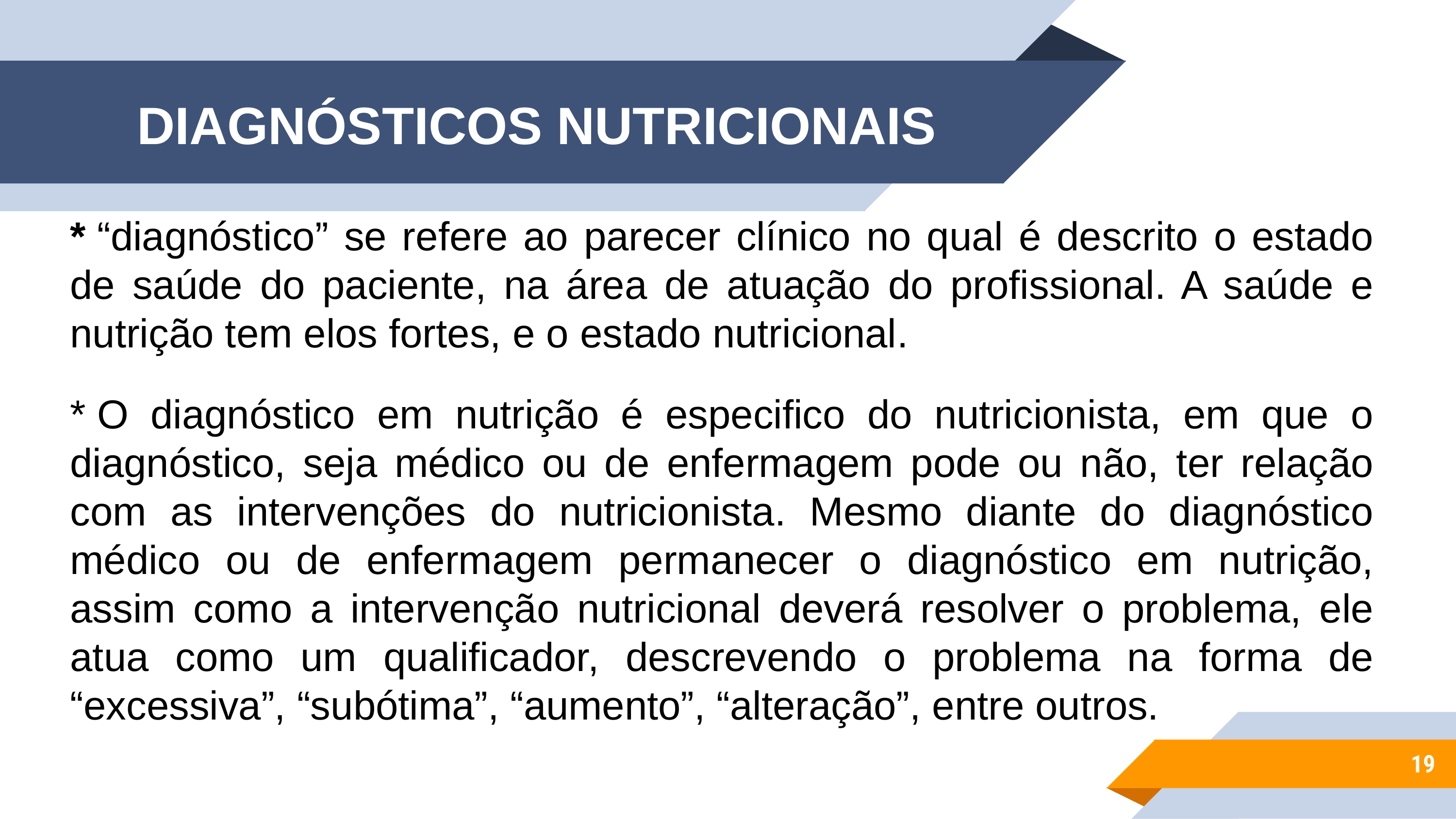

# DIAGNÓSTICOS NUTRICIONAIS
* “diagnóstico” se refere ao parecer clínico no qual é descrito o estado de saúde do paciente, na área de atuação do profissional. A saúde e nutrição tem elos fortes, e o estado nutricional.
* O diagnóstico em nutrição é especifico do nutricionista, em que o diagnóstico, seja médico ou de enfermagem pode ou não, ter relação com as intervenções do nutricionista. Mesmo diante do diagnóstico médico ou de enfermagem permanecer o diagnóstico em nutrição, assim como a intervenção nutricional deverá resolver o problema, ele atua como um qualificador, descrevendo o problema na forma de “excessiva”, “subótima”, “aumento”, “alteração”, entre outros.
19